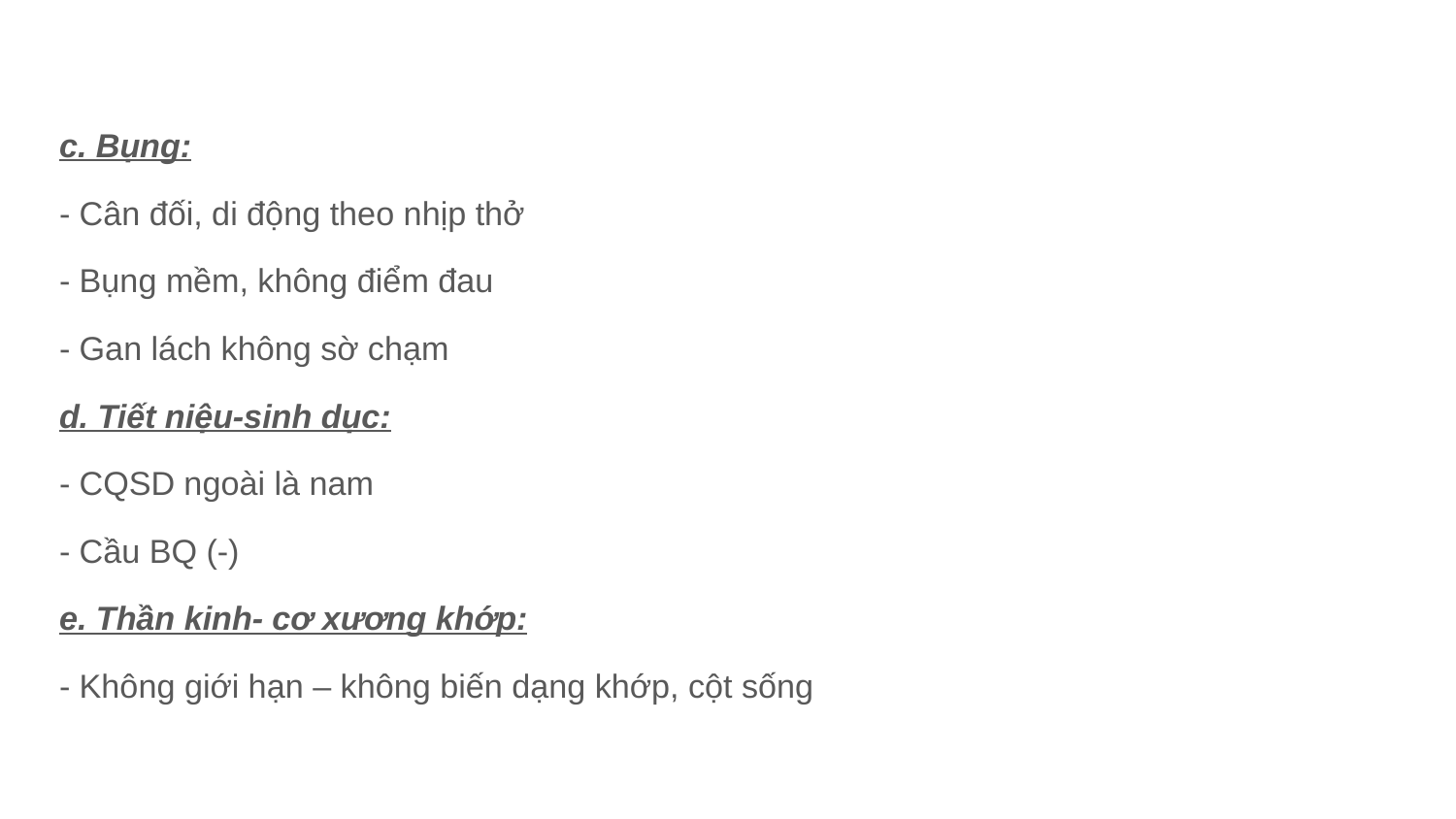

c. Bụng:
- Cân đối, di động theo nhịp thở
- Bụng mềm, không điểm đau
- Gan lách không sờ chạm
d. Tiết niệu-sinh dục:
- CQSD ngoài là nam
- Cầu BQ (-)
e. Thần kinh- cơ xương khớp:
- Không giới hạn – không biến dạng khớp, cột sống